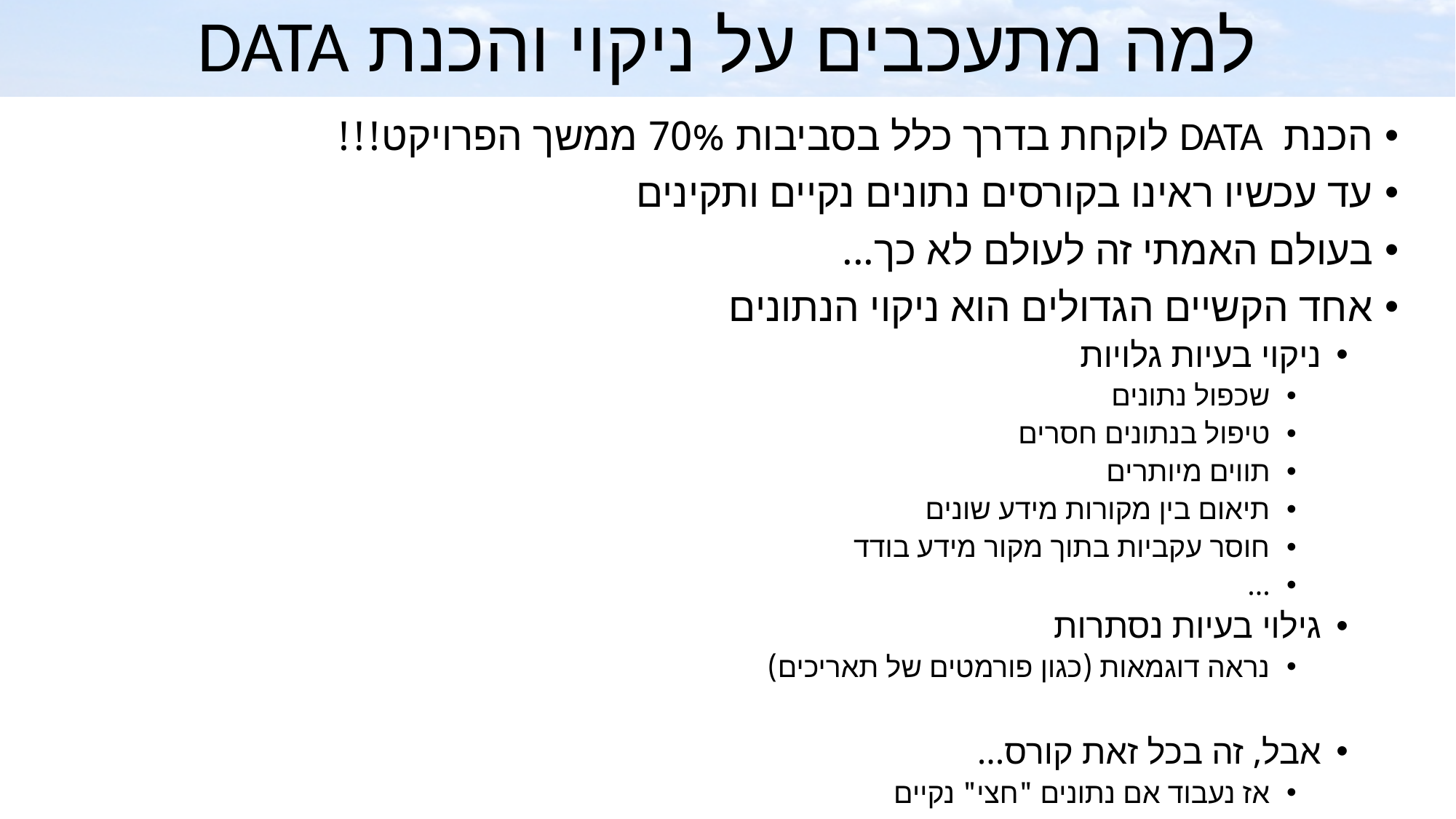

# למה מתעכבים על ניקוי והכנת DATA
הכנת  DATA לוקחת בדרך כלל בסביבות 70% ממשך הפרויקט!!!
עד עכשיו ראינו בקורסים נתונים נקיים ותקינים
בעולם האמתי זה לעולם לא כך...
אחד הקשיים הגדולים הוא ניקוי הנתונים
ניקוי בעיות גלויות
שכפול נתונים
טיפול בנתונים חסרים
תווים מיותרים
תיאום בין מקורות מידע שונים
חוסר עקביות בתוך מקור מידע בודד
...
גילוי בעיות נסתרות
נראה דוגמאות (כגון פורמטים של תאריכים)

אבל, זה בכל זאת קורס...
אז נעבוד אם נתונים "חצי" נקיים